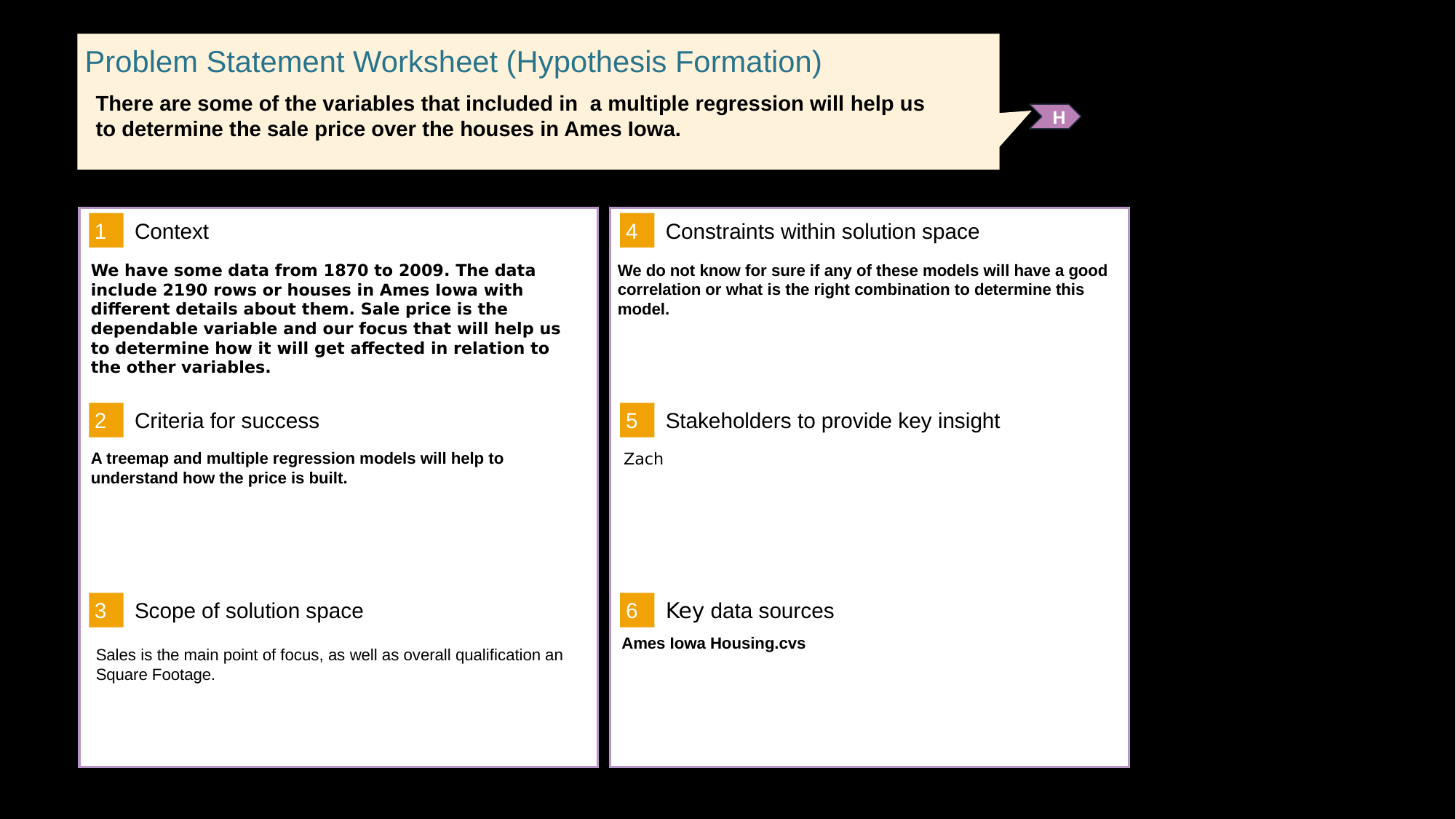

# Problem Statement Worksheet (Hypothesis Formation)
There are some of the variables that included in  a multiple regression will help us to determine the sale price over the houses in Ames Iowa.
H

1
4
Context
Constraints within solution space
We do not know for sure if any of these models will have a good correlation or what is the right combination to determine this model.
We have some data from 1870 to 2009. The data include 2190 rows or houses in Ames Iowa with different details about them. Sale price is the dependable variable and our focus that will help us to determine how it will get affected in relation to the other variables.
2
5
Criteria for success
Stakeholders to provide key insight
A treemap and multiple regression models will help to understand how the price is built.
Zach
3
6
Key data sources
Scope of solution space
Ames Iowa Housing.cvs
Sales is the main point of focus, as well as overall qualification an Square Footage.